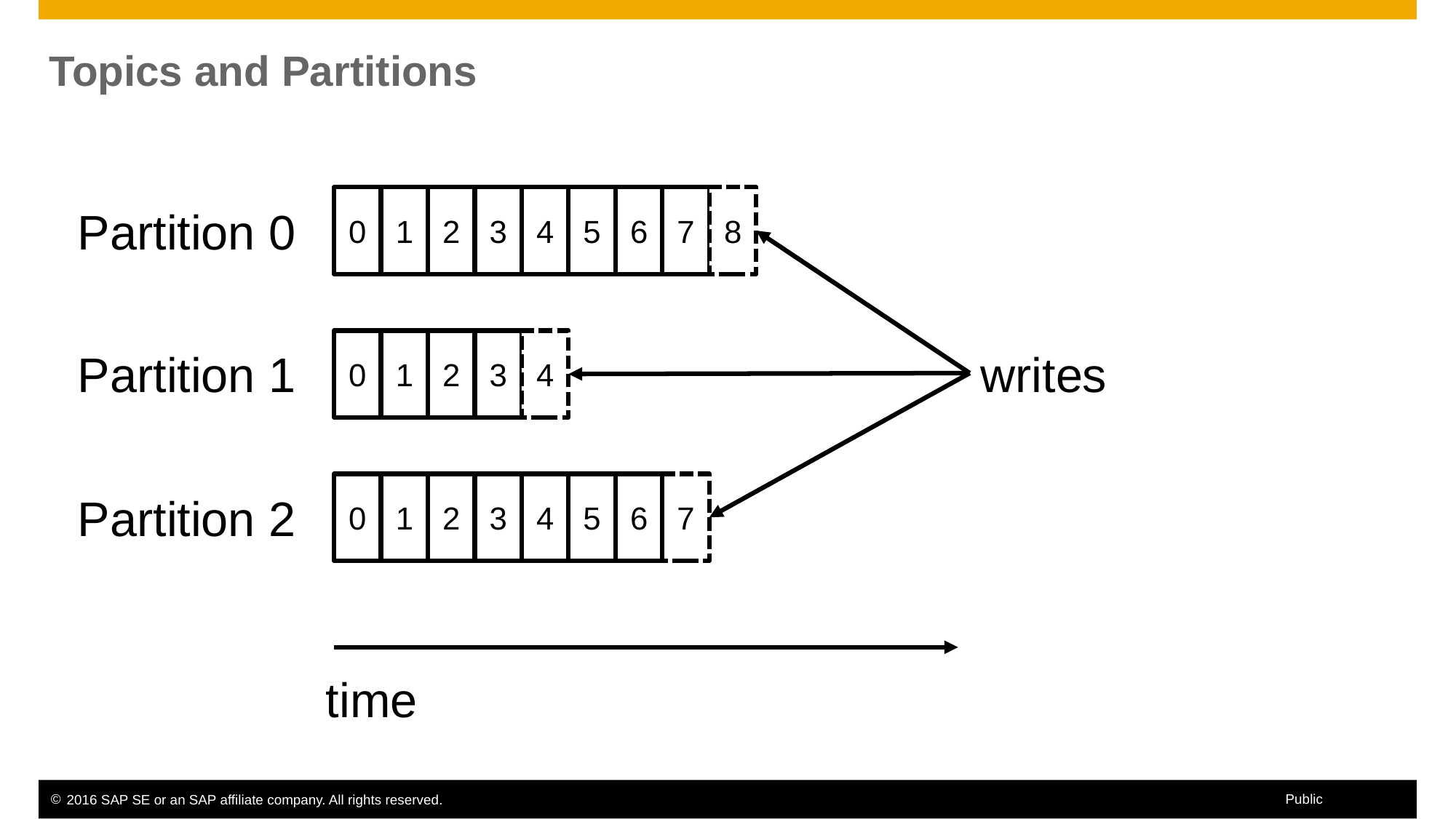

Topics and Partitions
0
1
2
3
4
5
6
7
8
Partition 0
0
1
2
3
4
Partition 1
writes
0
1
2
3
4
5
6
7
Partition 2
time